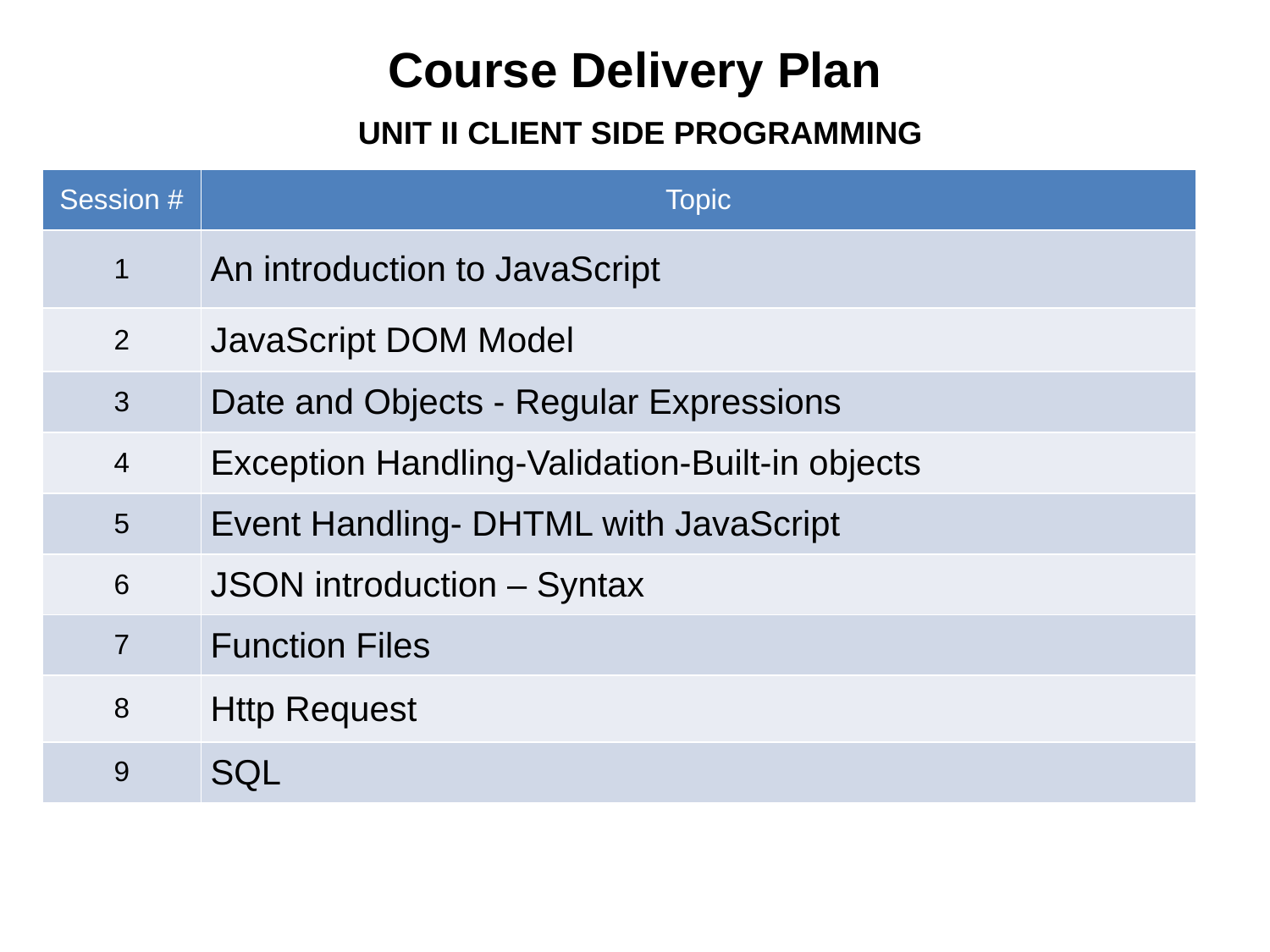

Course Delivery Plan
UNIT II CLIENT SIDE PROGRAMMING

| Session # | Topic |
| --- | --- |
| 1 | An introduction to JavaScript |
| 2 | JavaScript DOM Model |
| 3 | Date and Objects - Regular Expressions |
| 4 | Exception Handling-Validation-Built-in objects |
| 5 | Event Handling- DHTML with JavaScript |
| 6 | JSON introduction – Syntax |
| 7 | Function Files |
| 8 | Http Request |
| 9 | SQL |